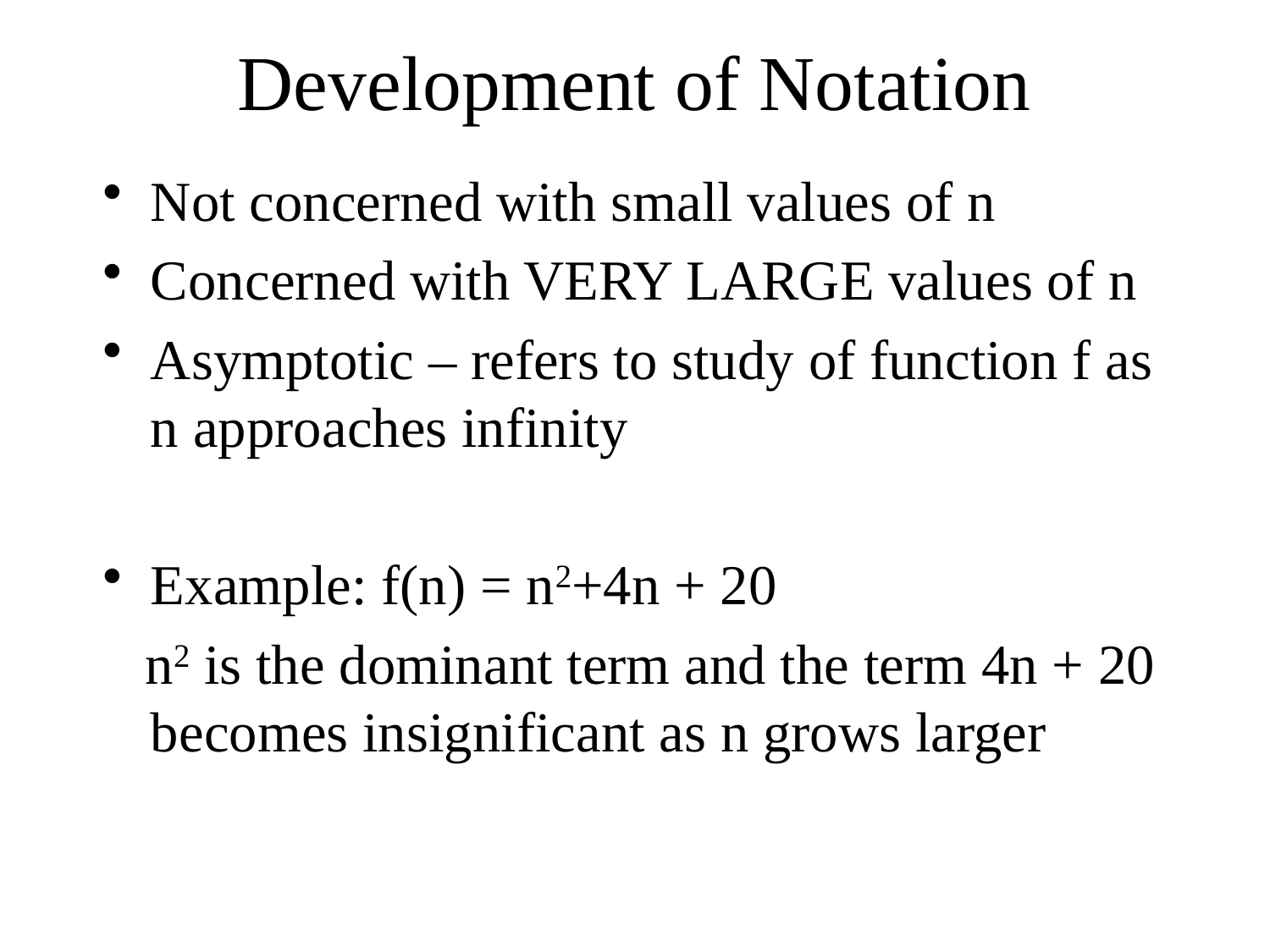

# Development of Notation
Not concerned with small values of n
Concerned with VERY LARGE values of n
Asymptotic – refers to study of function f as n approaches infinity

Example: f(n) = n2+4n + 20
   n2 is the dominant term and the term 4n + 20 becomes insignificant as n grows larger